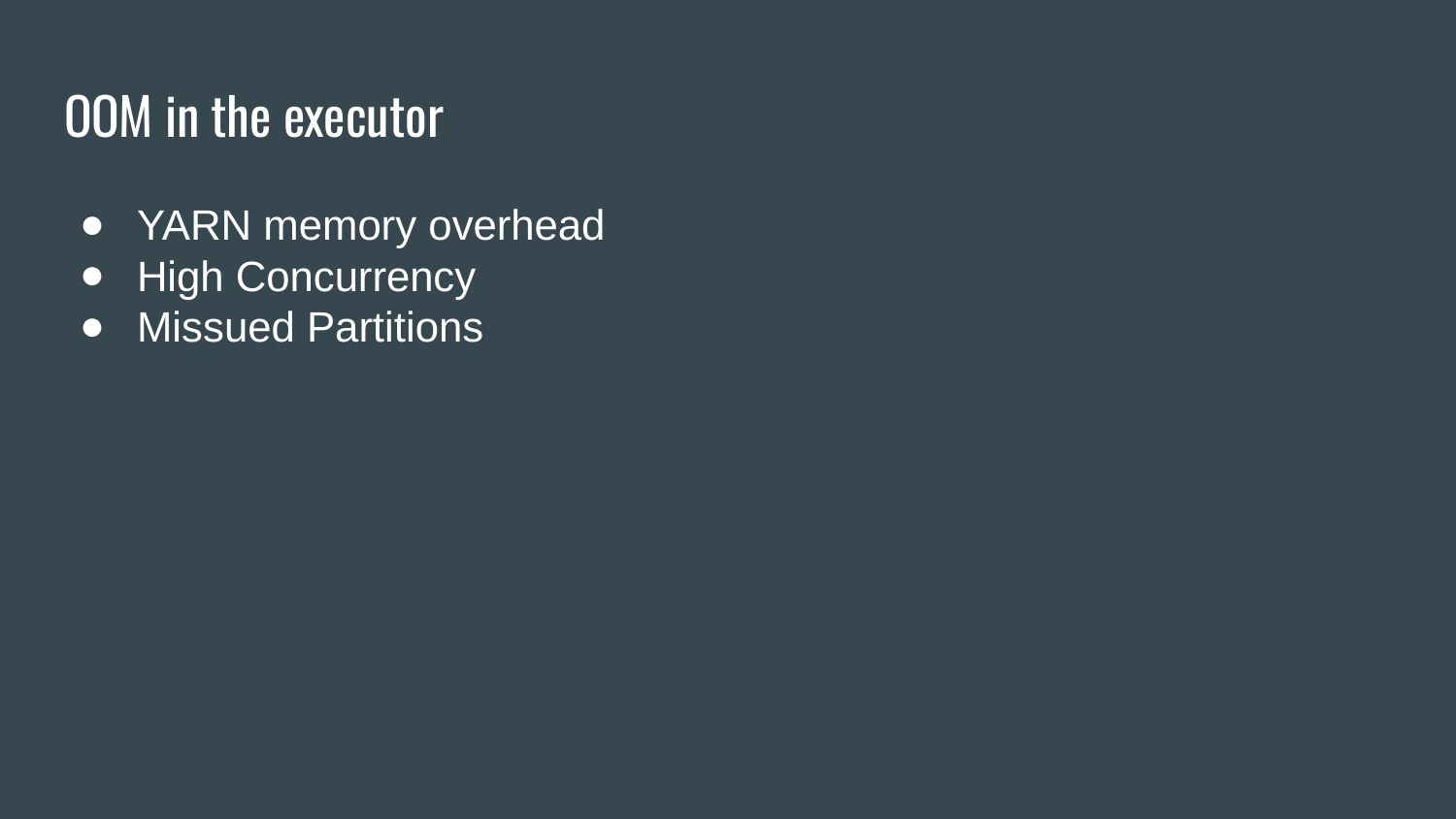

# OOM in the executor
YARN memory overhead
High Concurrency
Missued Partitions